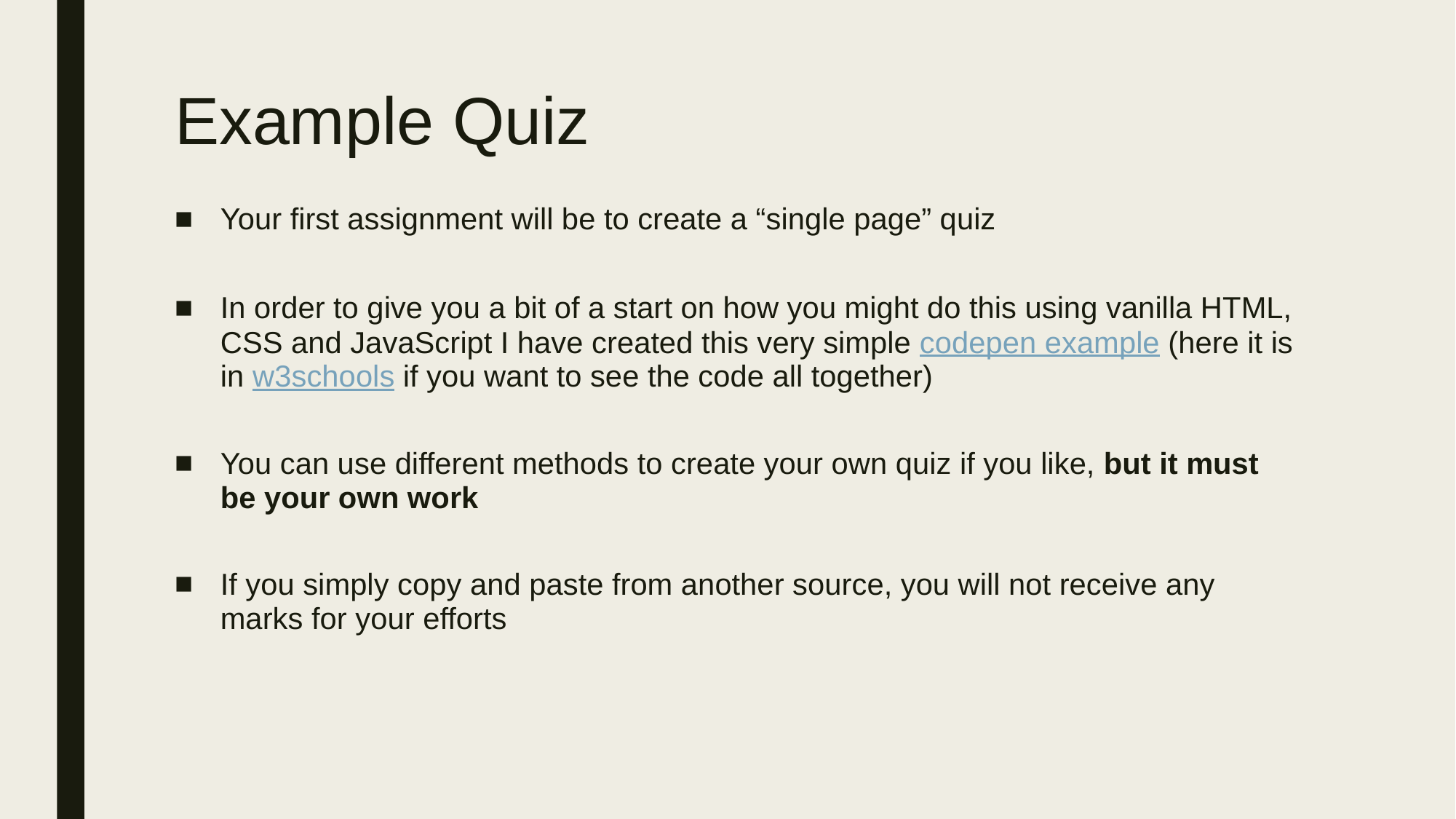

# Example Quiz
Your first assignment will be to create a “single page” quiz
In order to give you a bit of a start on how you might do this using vanilla HTML, CSS and JavaScript I have created this very simple codepen example (here it is in w3schools if you want to see the code all together)
You can use different methods to create your own quiz if you like, but it must be your own work
If you simply copy and paste from another source, you will not receive any marks for your efforts